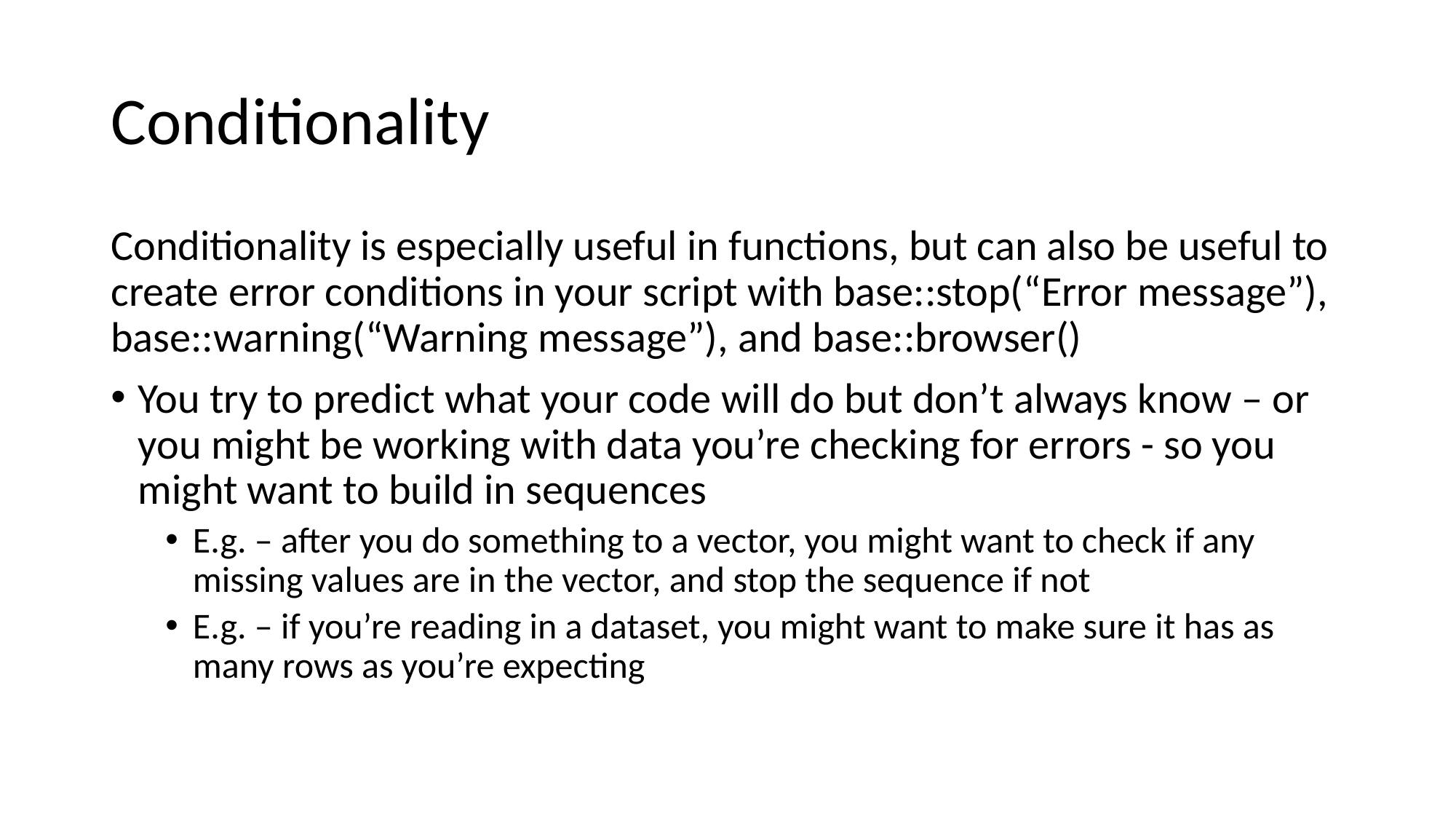

# Conditionality
Conditionality is especially useful in functions, but can also be useful to create error conditions in your script with base::stop(“Error message”), base::warning(“Warning message”), and base::browser()
You try to predict what your code will do but don’t always know – or you might be working with data you’re checking for errors - so you might want to build in sequences
E.g. – after you do something to a vector, you might want to check if any missing values are in the vector, and stop the sequence if not
E.g. – if you’re reading in a dataset, you might want to make sure it has as many rows as you’re expecting